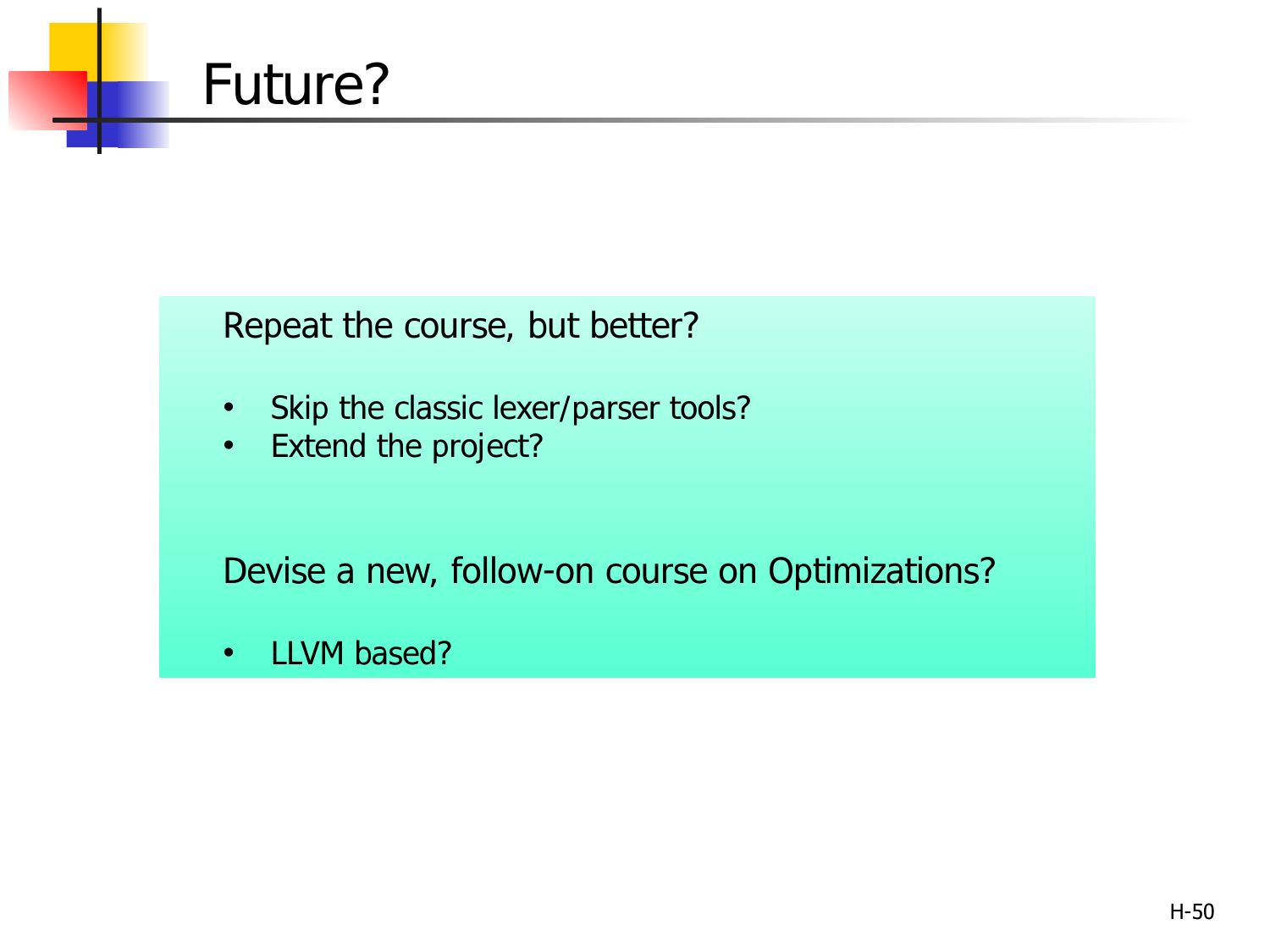

Future?
Repeat the course, but better?

Skip the classic lexer/parser tools?
Extend the project?

Devise a new, follow-on course on Optimizations?

LLVM based?
H-50